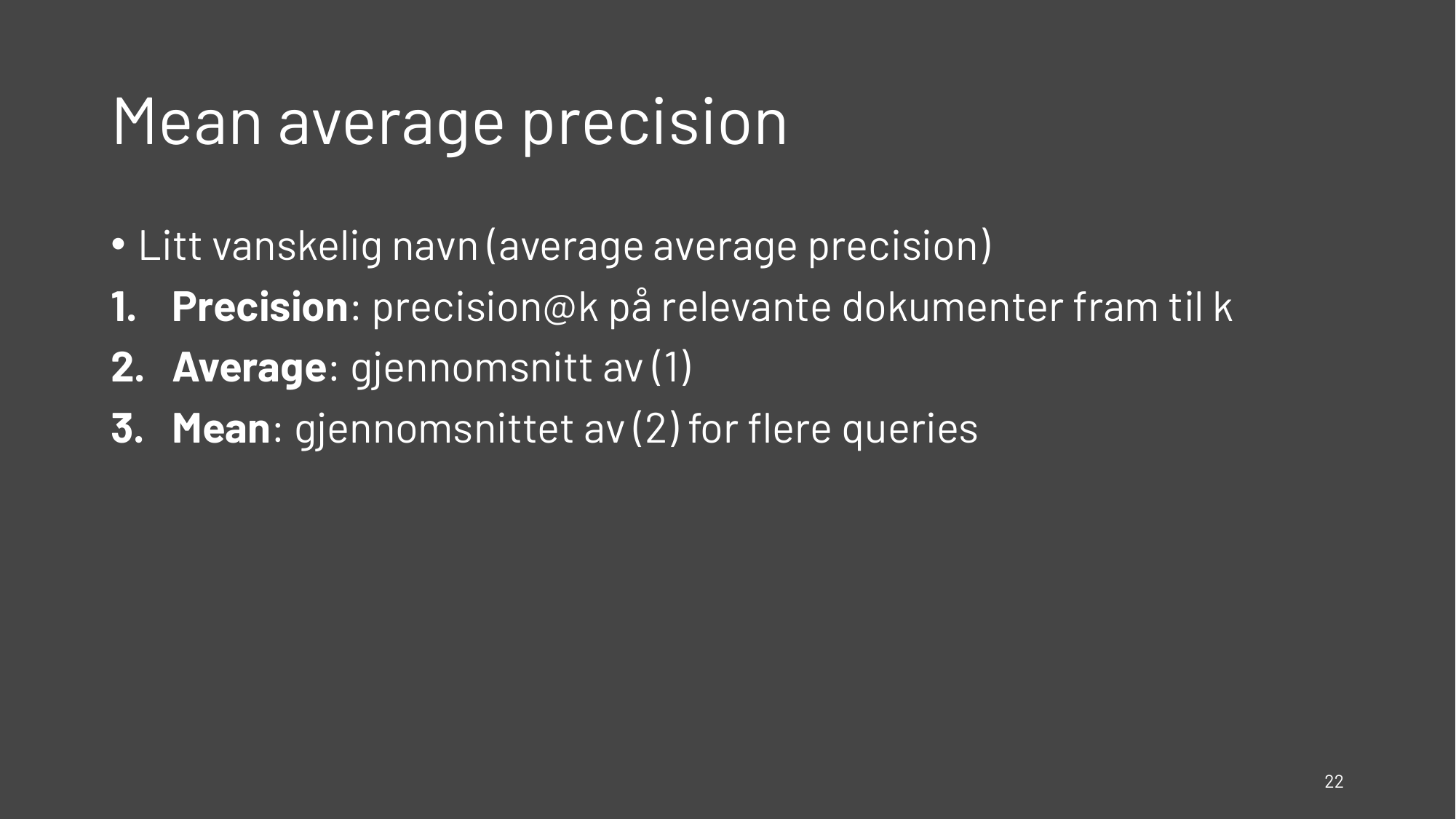

# Mean average precision
Litt vanskelig navn (average average precision)
Precision: precision@k på relevante dokumenter fram til k
Average: gjennomsnitt av (1)
Mean: gjennomsnittet av (2) for flere queries
22